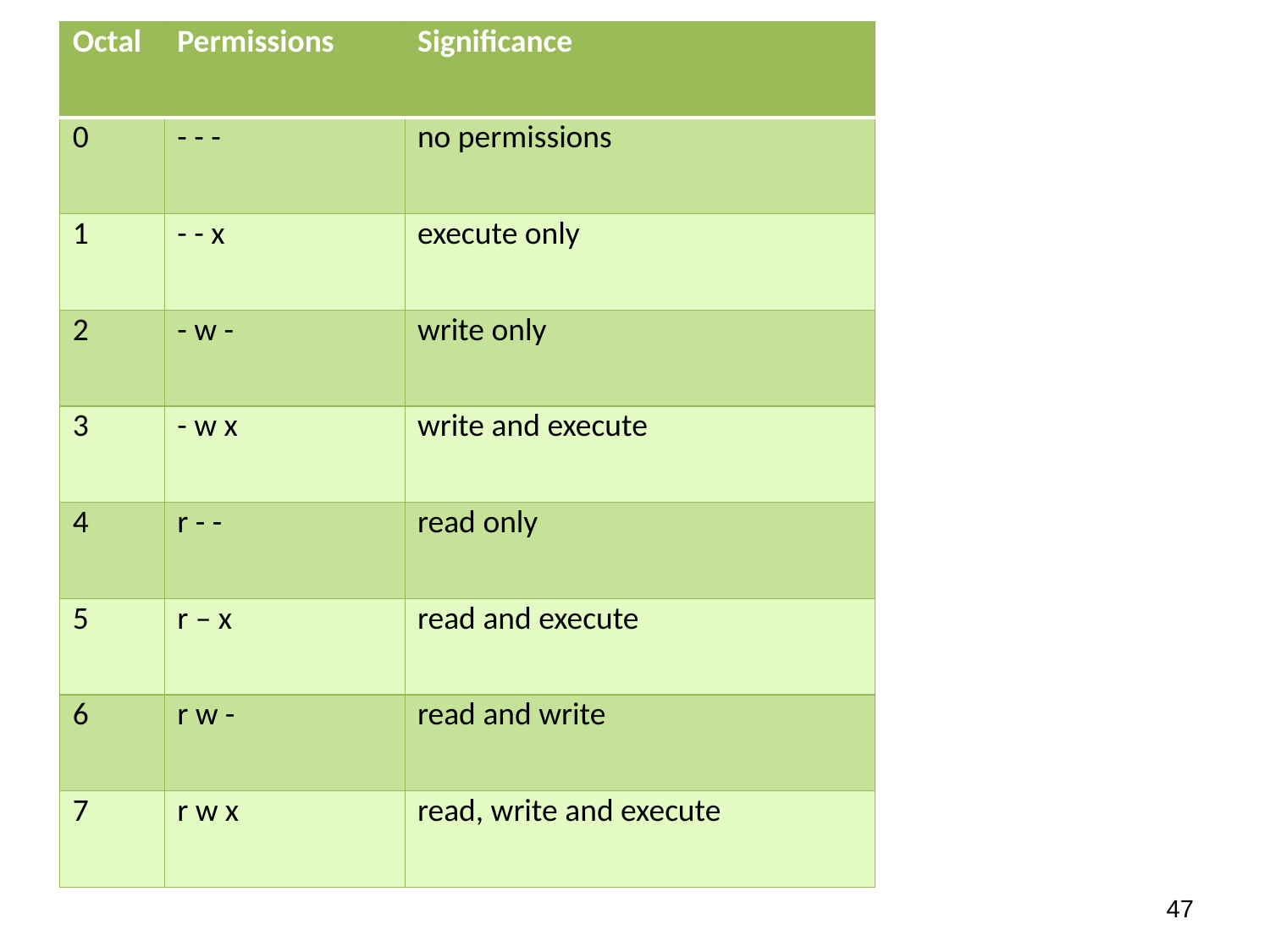

| Octal | Permissions | Significance |
| --- | --- | --- |
| 0 | - - - | no permissions |
| 1 | - - x | execute only |
| 2 | - w - | write only |
| 3 | - w x | write and execute |
| 4 | r - - | read only |
| 5 | r – x | read and execute |
| 6 | r w - | read and write |
| 7 | r w x | read, write and execute |

47